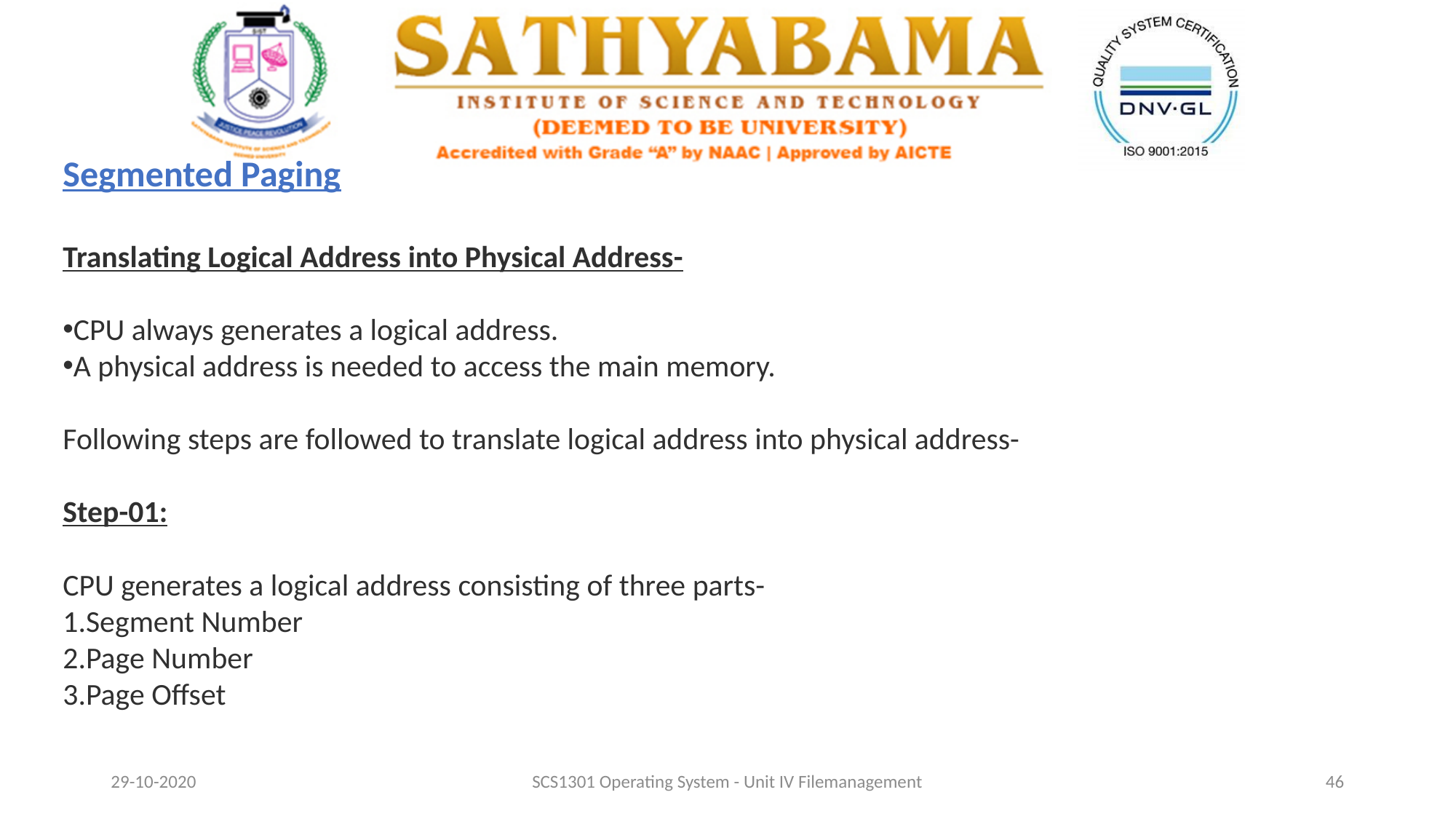

Segmented Paging

Translating Logical Address into Physical Address-

CPU always generates a logical address.
A physical address is needed to access the main memory.

Following steps are followed to translate logical address into physical address-

Step-01:

CPU generates a logical address consisting of three parts-
Segment Number
Page Number
Page Offset

29-10-2020
SCS1301 Operating System - Unit IV Filemanagement
46